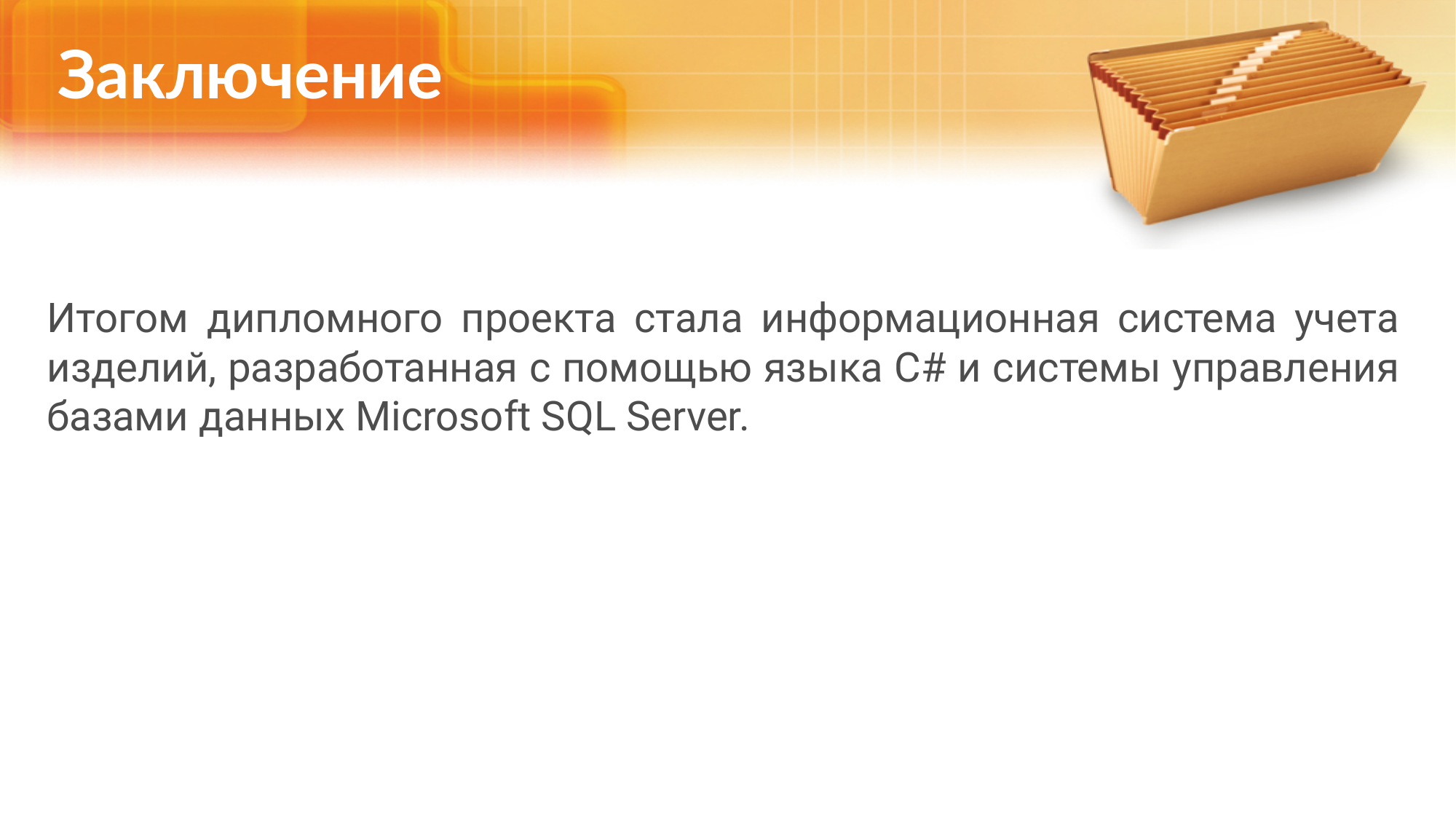

Заключение
Итогом дипломного проекта стала информационная система учета изделий, разработанная с помощью языка C# и системы управления базами данных Microsoft SQL Server.